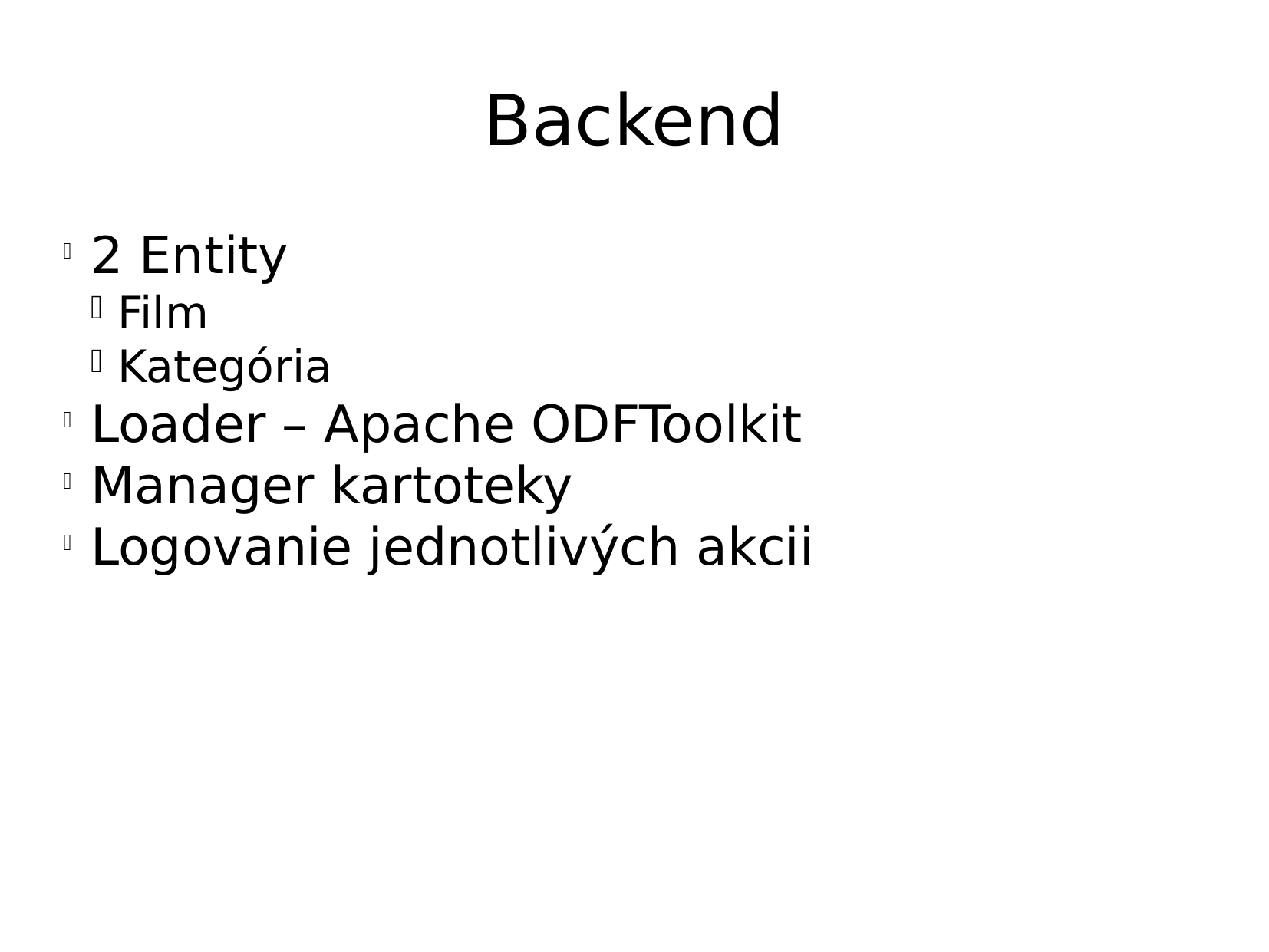

Backend
2 Entity
Film
Kategória
Loader – Apache ODFToolkit
Manager kartoteky
Logovanie jednotlivých akcii